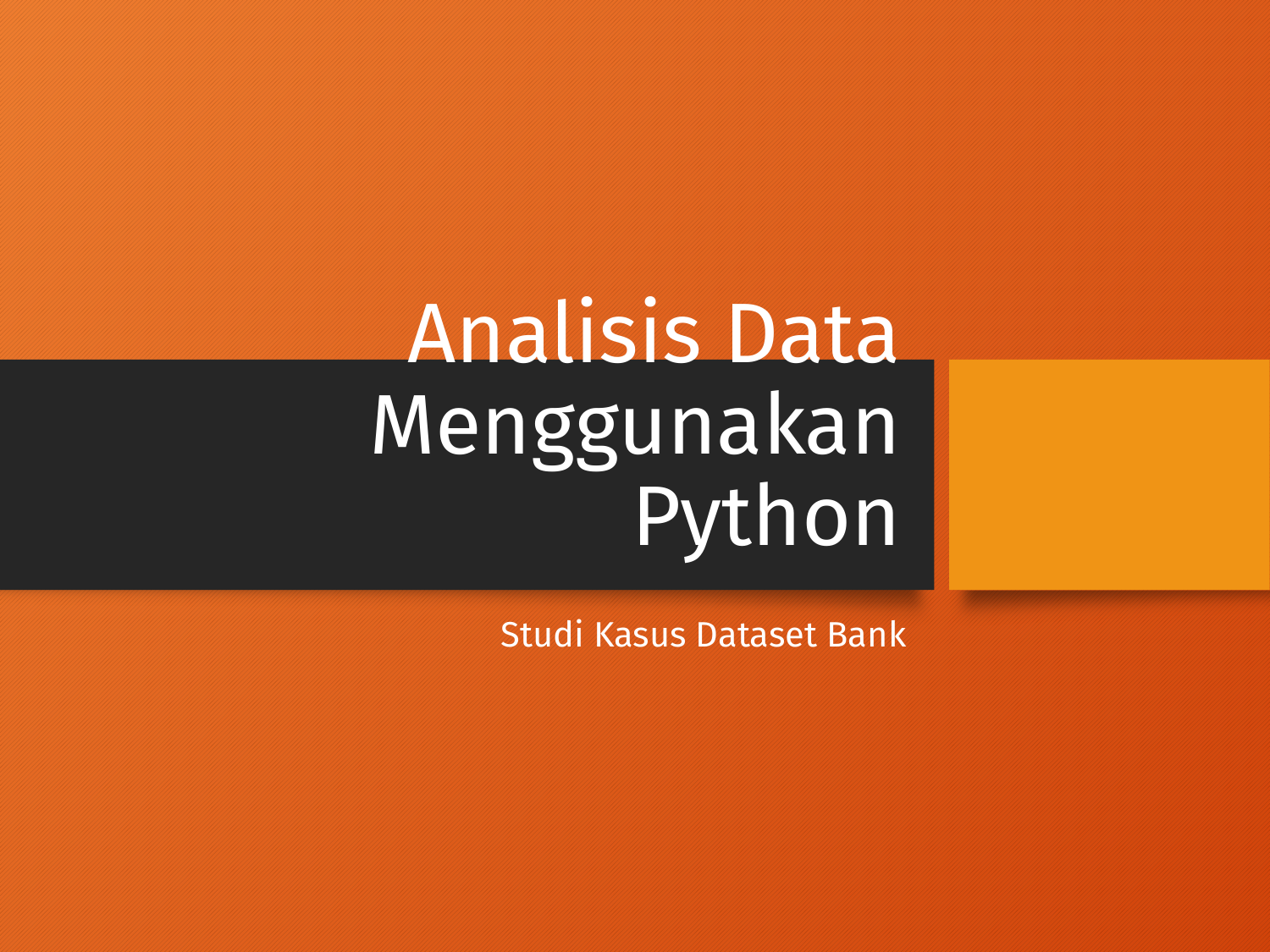

# Analisis Data Menggunakan Python
Studi Kasus Dataset Bank